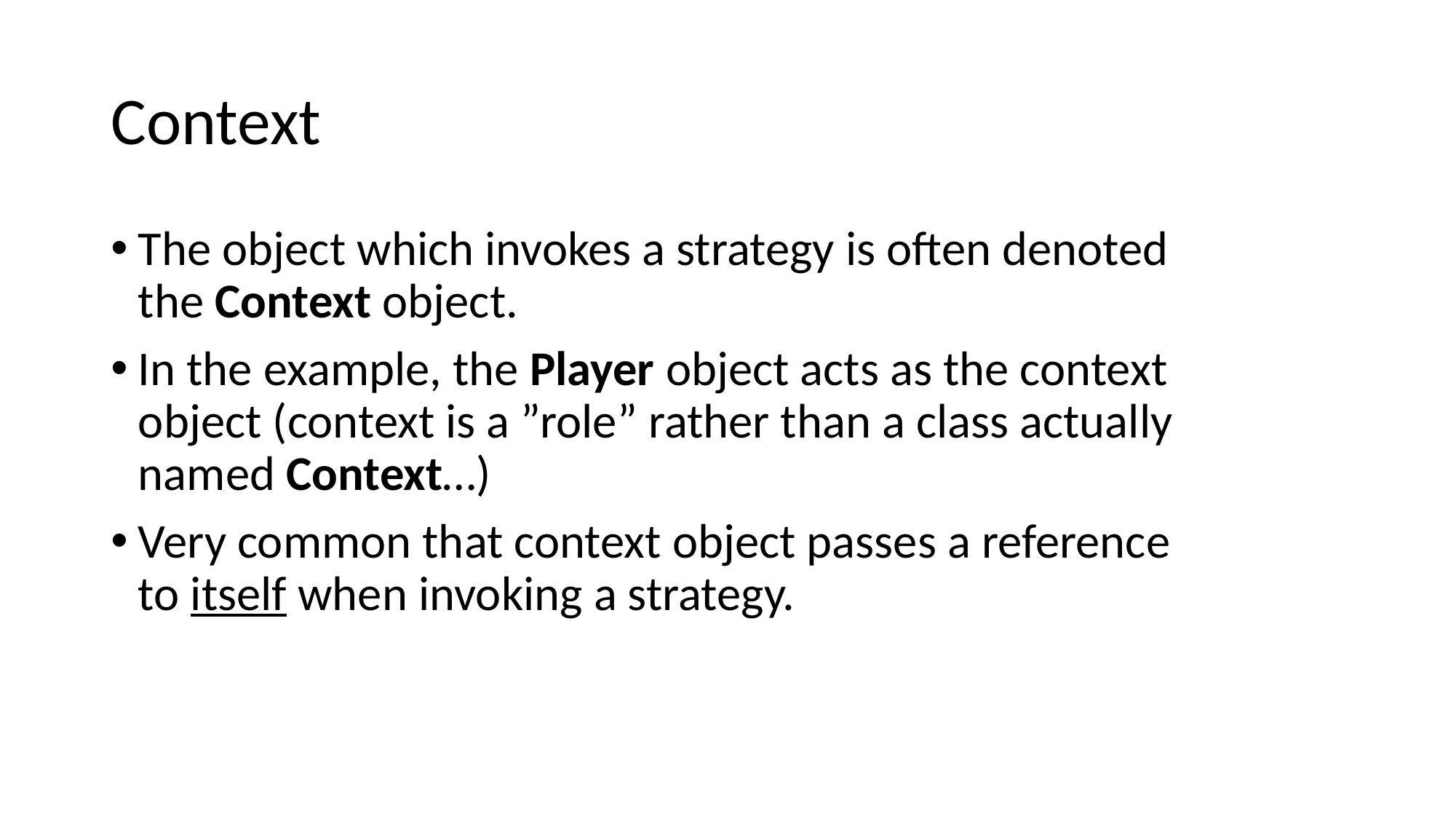

# Context
The object which invokes a strategy is often denoted the Context object.
In the example, the Player object acts as the context object (context is a ”role” rather than a class actually named Context…)
Very common that context object passes a reference to itself when invoking a strategy.